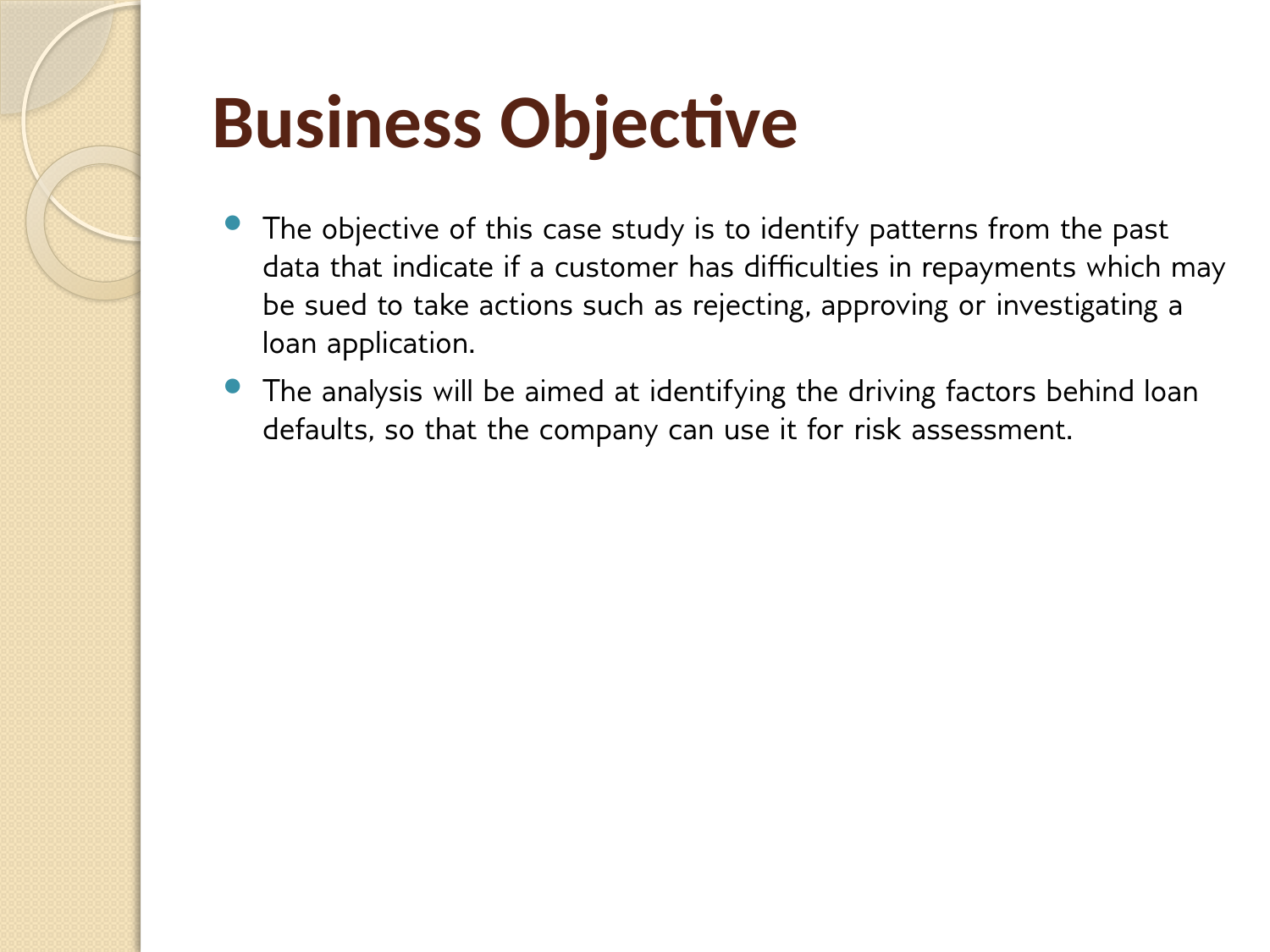

# Business Objective
The objective of this case study is to identify patterns from the past data that indicate if a customer has difficulties in repayments which may be sued to take actions such as rejecting, approving or investigating a loan application.
The analysis will be aimed at identifying the driving factors behind loan defaults, so that the company can use it for risk assessment.